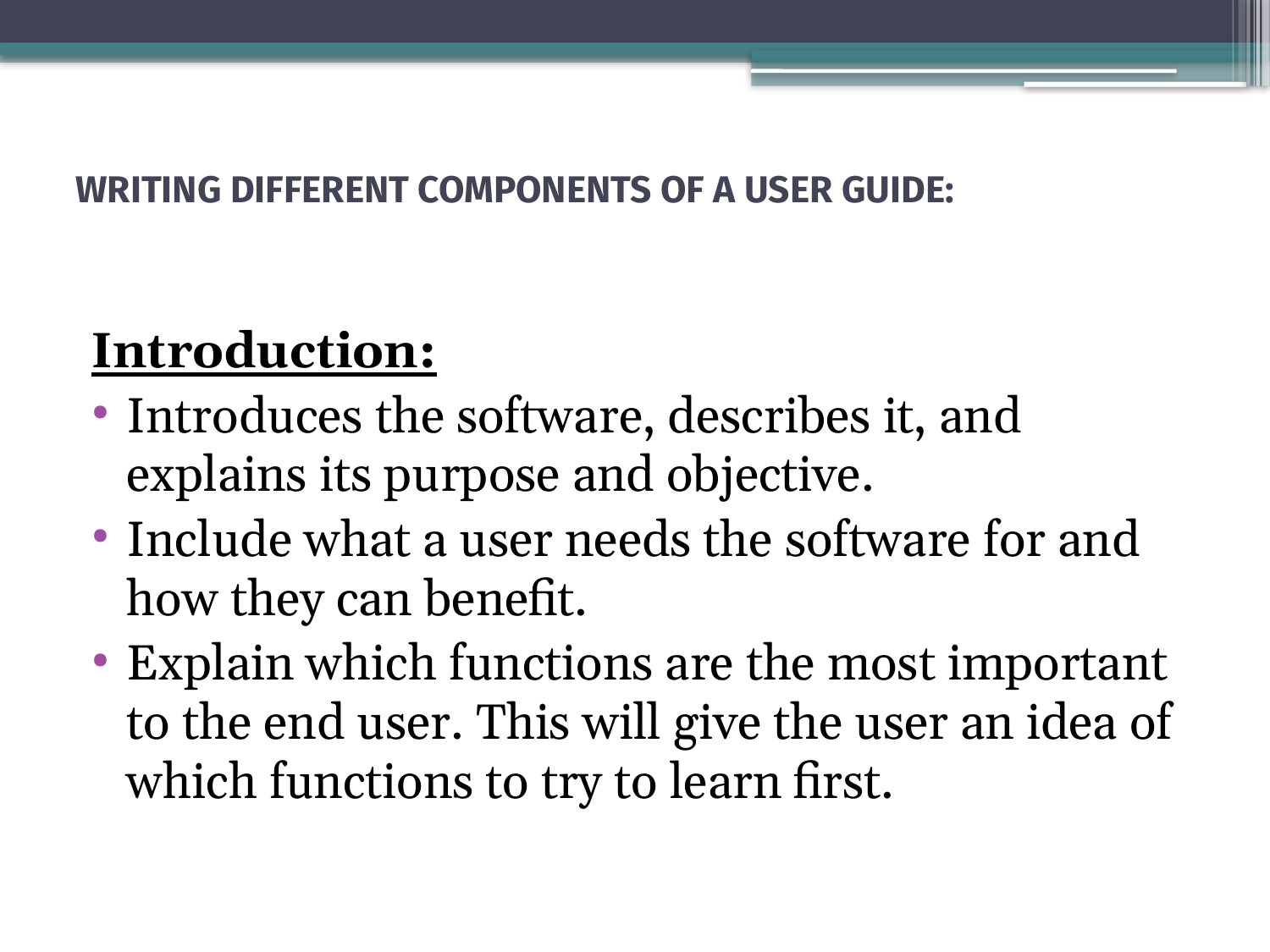

# WRITING DIFFERENT COMPONENTS OF A USER GUIDE:
Introduction:
Introduces the software, describes it, and explains its purpose and objective.
Include what a user needs the software for and how they can benefit.
Explain which functions are the most important to the end user. This will give the user an idea of which functions to try to learn first.